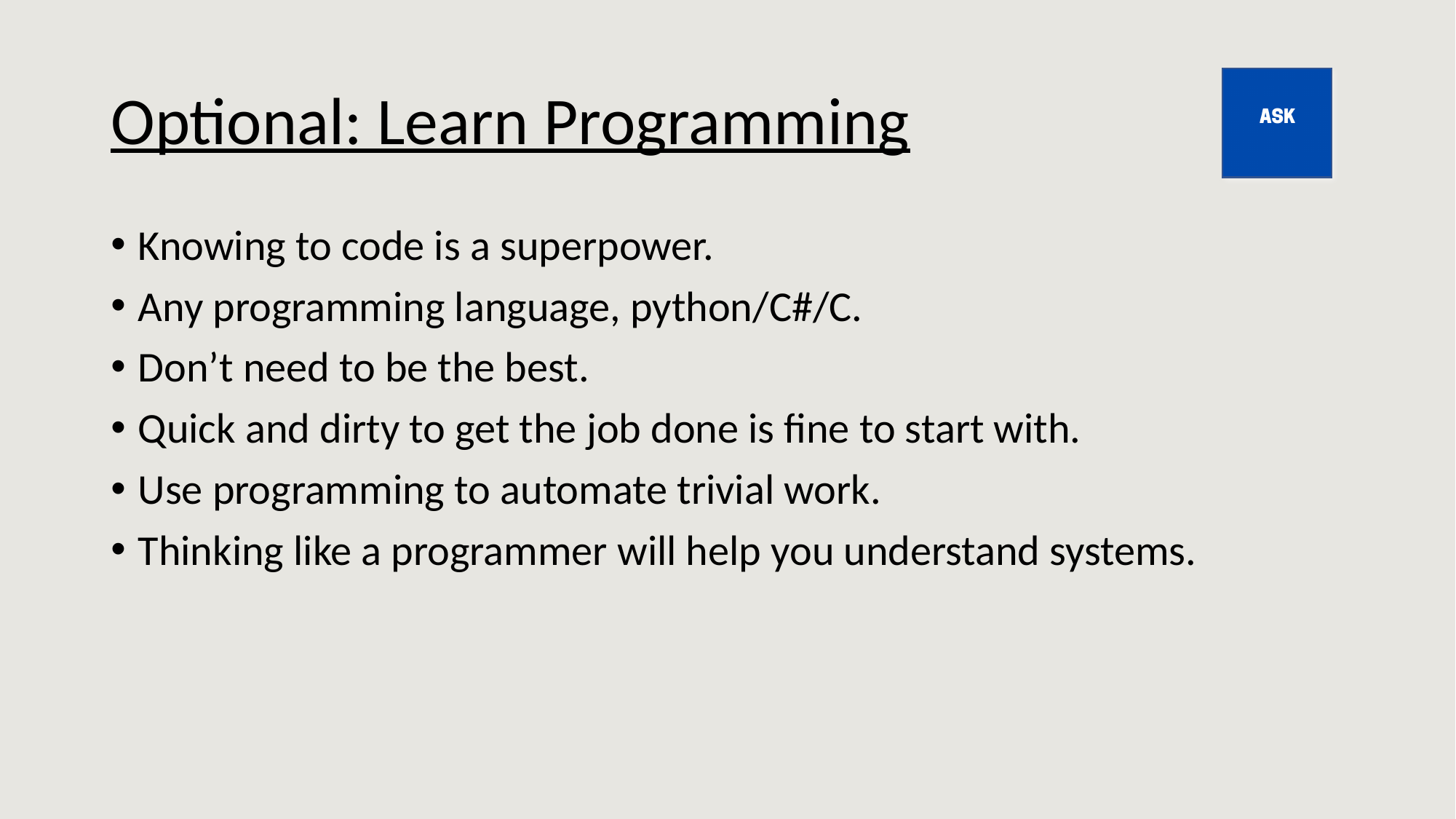

# Optional: Learn Programming
Knowing to code is a superpower.
Any programming language, python/C#/C.
Don’t need to be the best.
Quick and dirty to get the job done is fine to start with.
Use programming to automate trivial work.
Thinking like a programmer will help you understand systems.